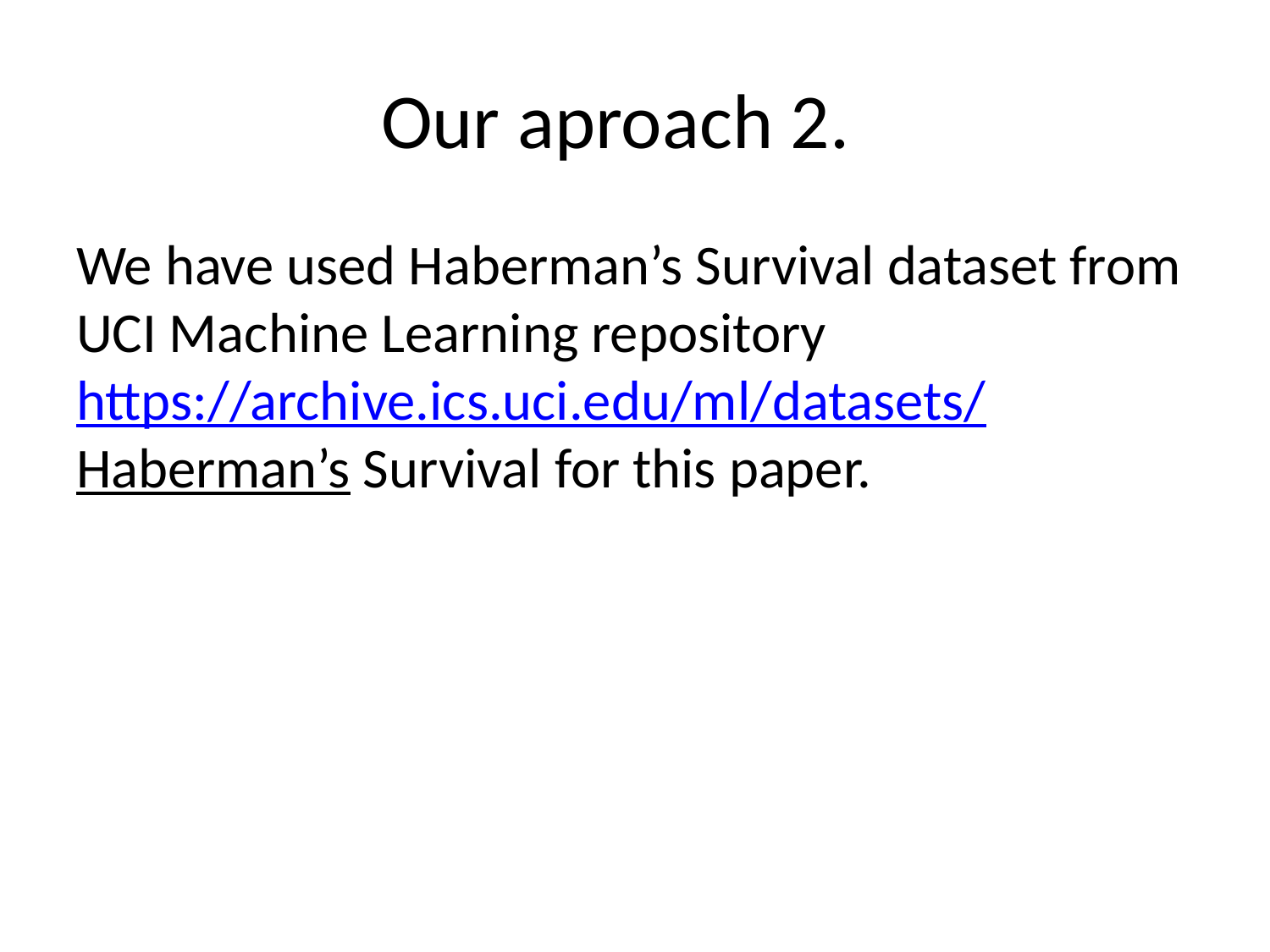

# Our aproach 2.
We have used Haberman’s Survival dataset from UCI Machine Learning repository https://archive.ics.uci.edu/ml/datasets/Haberman’s Survival for this paper.